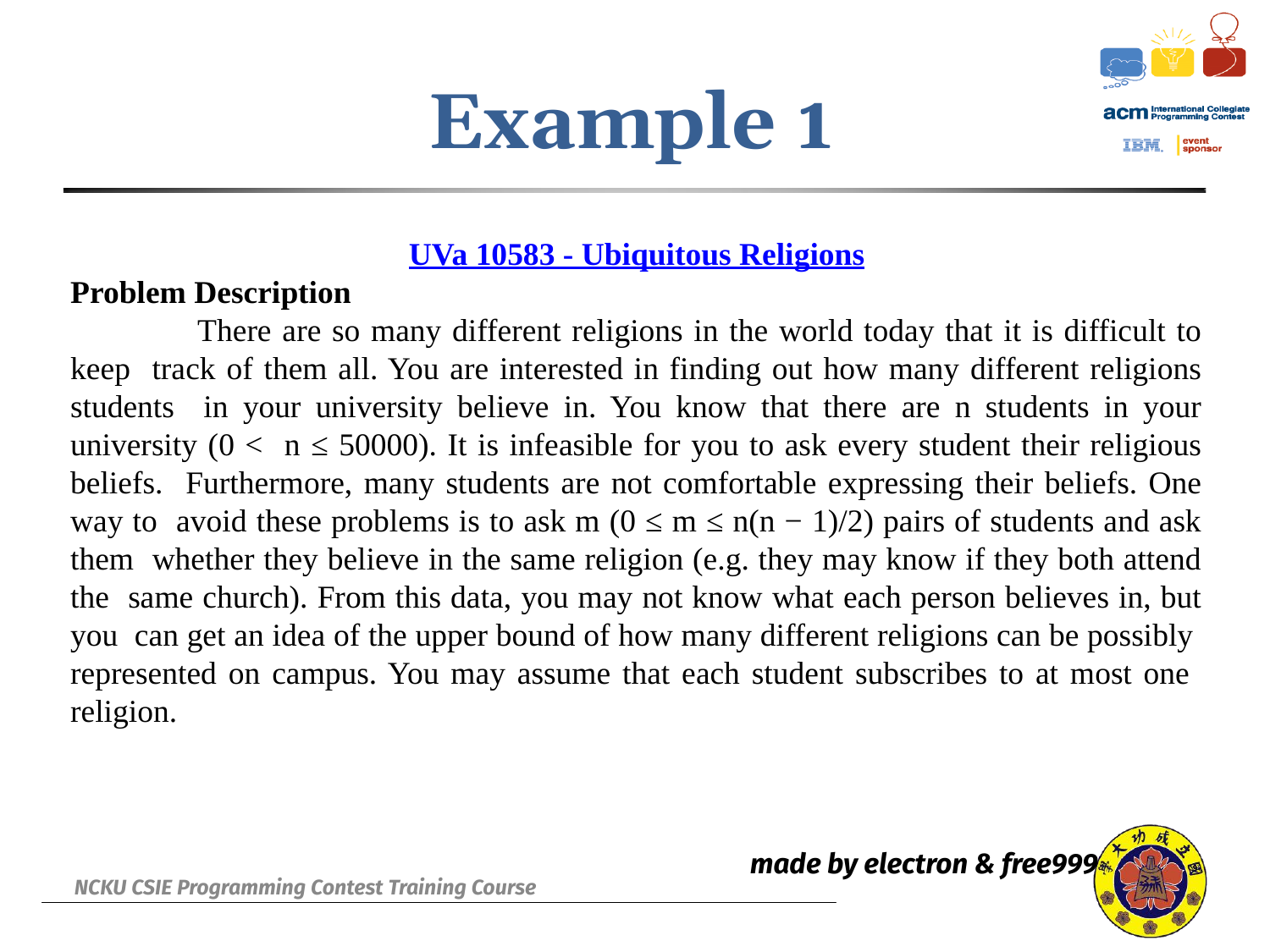

Example 1

UVa 10583 - Ubiquitous Religions
Problem Description
	There are so many different religions in the world today that it is difficult to keep  track of them all. You are interested in finding out how many different religions students  in your university believe in. You know that there are n students in your university (0 <  n ≤ 50000). It is infeasible for you to ask every student their religious beliefs.  Furthermore, many students are not comfortable expressing their beliefs. One way to  avoid these problems is to ask m (0 ≤ m ≤ n(n − 1)/2) pairs of students and ask them  whether they believe in the same religion (e.g. they may know if they both attend the  same church). From this data, you may not know what each person believes in, but you  can get an idea of the upper bound of how many different religions can be possibly  represented on campus. You may assume that each student subscribes to at most one  religion.
made by electron & free999
NCKU CSIE Programming Contest Training Course